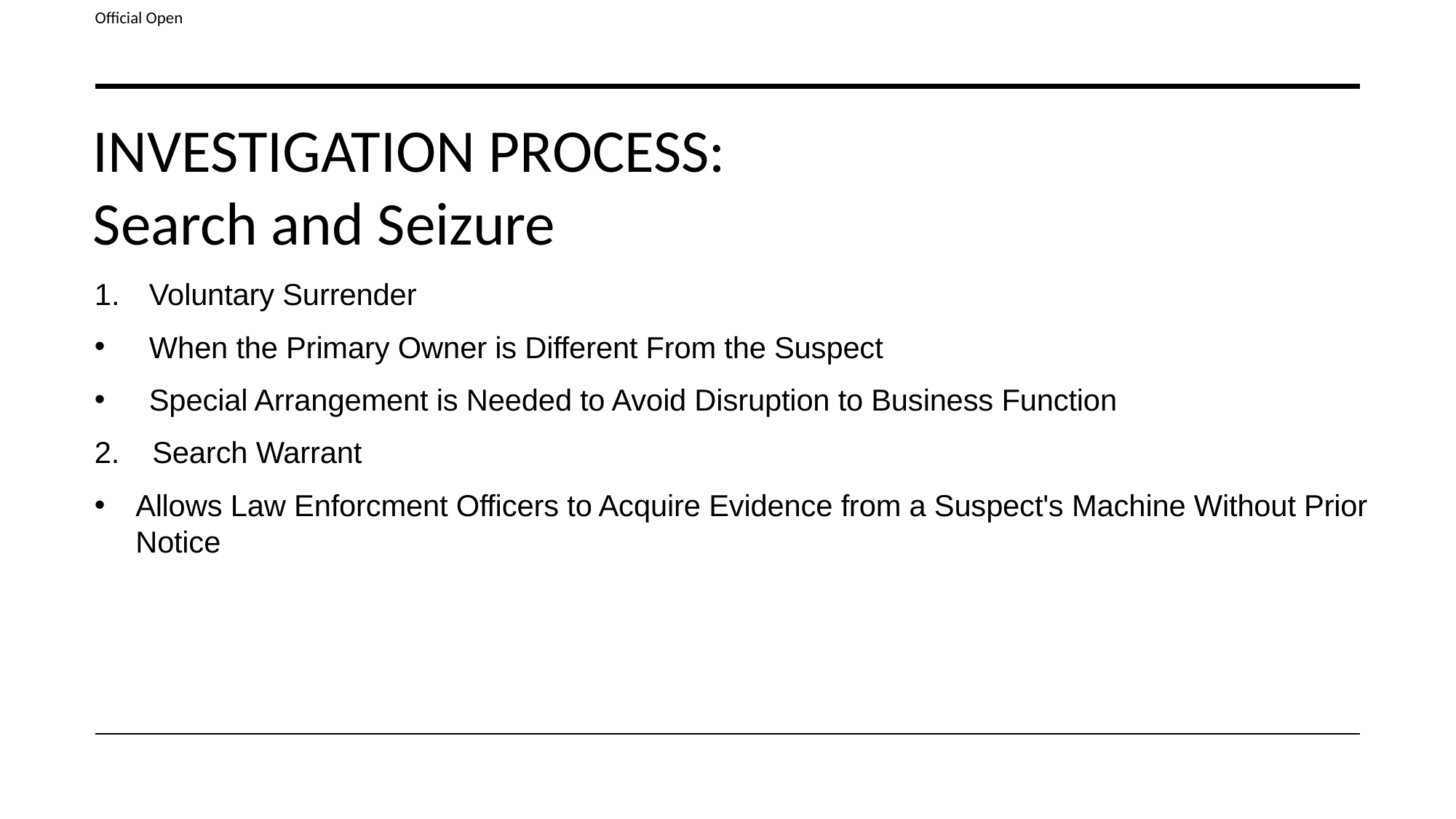

# INVESTIGATION PROCESS: Search and Seizure
Voluntary Surrender
When the Primary Owner is Different From the Suspect
Special Arrangement is Needed to Avoid Disruption to Business Function
2.    Search Warrant
Allows Law Enforcment Officers to Acquire Evidence from a Suspect's Machine Without Prior Notice